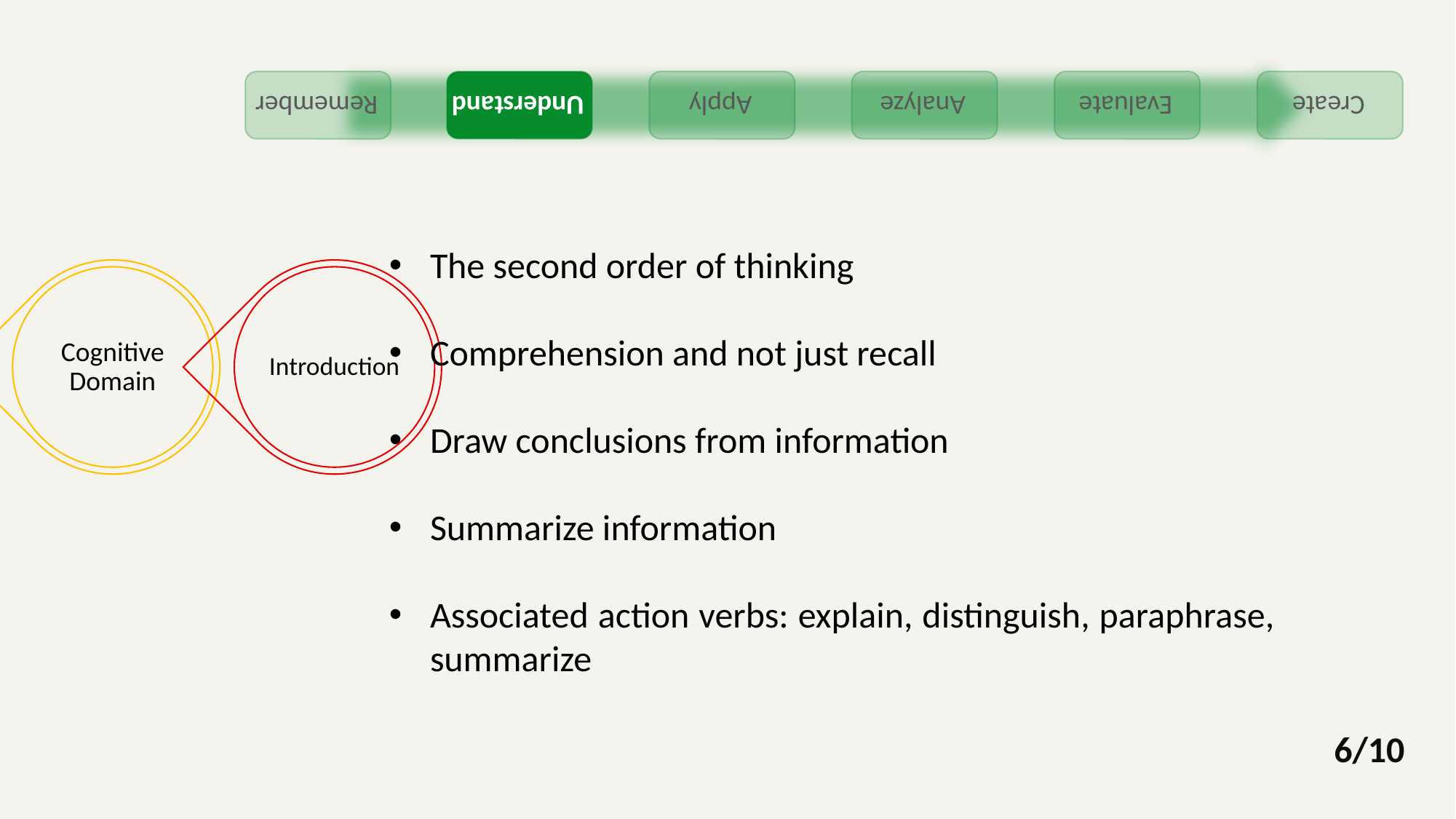

Thinking Skills
Cognitive Domain
Introduction
Remember
Understand
Apply
Analyze
Evaluate
Create
The second order of thinking

Comprehension and not just recall

Draw conclusions from information

Summarize information

Associated action verbs: explain, distinguish, paraphrase, summarize
6/10